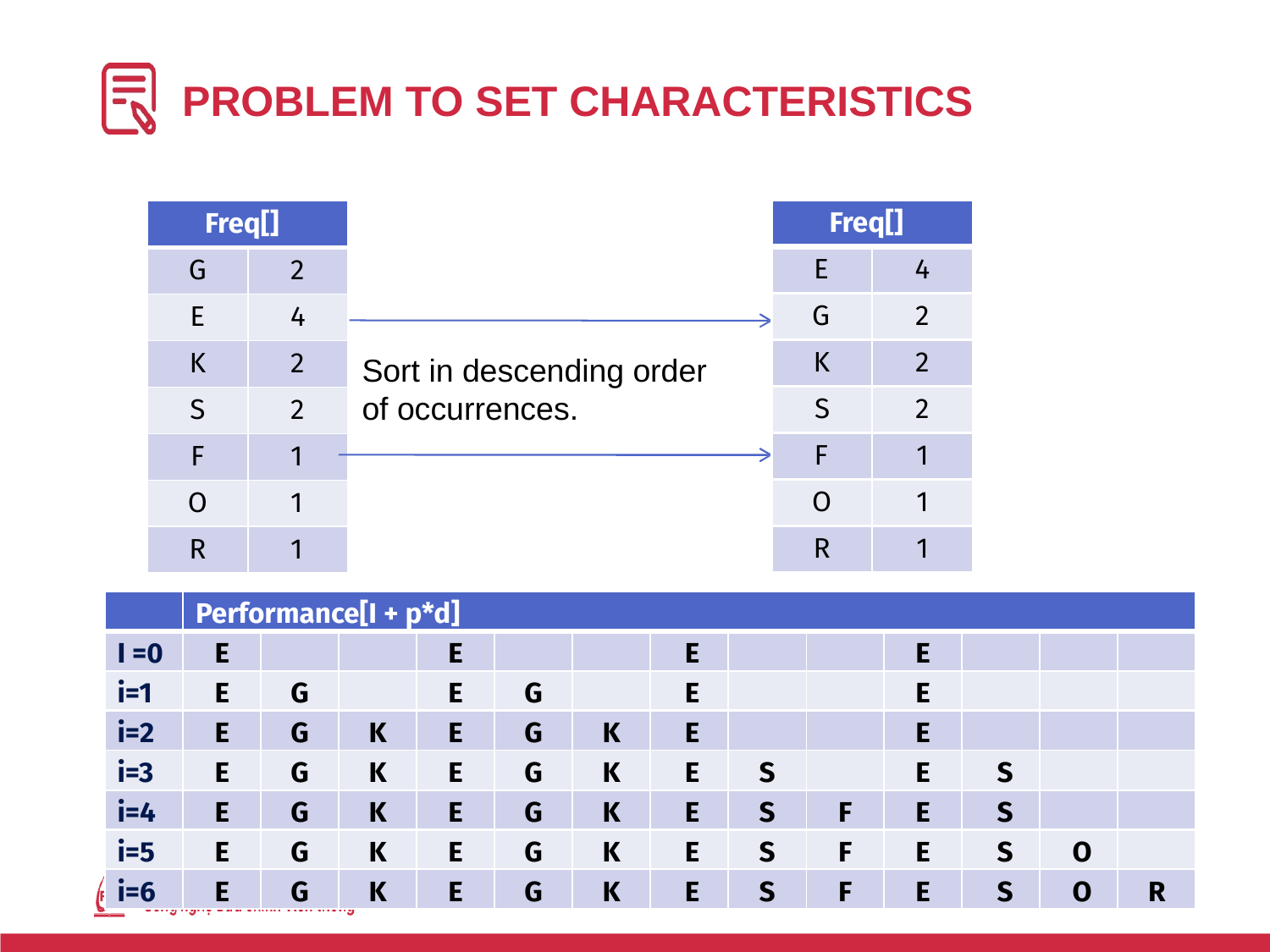

38
# PROBLEM TO SET CHARACTERISTICS
| Freq[] |  |
| --- | --- |
| E | 4 |
| G | 2 |
| K | 2 |
| S | 2 |
| F | 1 |
| O | 1 |
| R | 1 |
| Freq[] |  |
| --- | --- |
| G | 2 |
| E | 4 |
| K | 2 |
| S | 2 |
| F | 1 |
| O | 1 |
| R | 1 |

Sort in descending order of occurrences.

|  | Performance[I + p\*d] |  |  |  |  |  |  |  |  |  |  |  |  |
| --- | --- | --- | --- | --- | --- | --- | --- | --- | --- | --- | --- | --- | --- |
| I =0 | E |  |  | E |  |  | E |  |  | E |  |  |  |
| i=1 | E | G |  | E | G |  | E |  |  | E |  |  |  |
| i=2 | E | G | K | E | G | K | E |  |  | E |  |  |  |
| i=3 | E | G | K | E | G | K | E | S |  | E | S |  |  |
| i=4 | E | G | K | E | G | K | E | S | F | E | S |  |  |
| i=5 | E | G | K | E | G | K | E | S | F | E | S | O |  |
| i=6 | E | G | K | E | G | K | E | S | F | E | S | O | R |